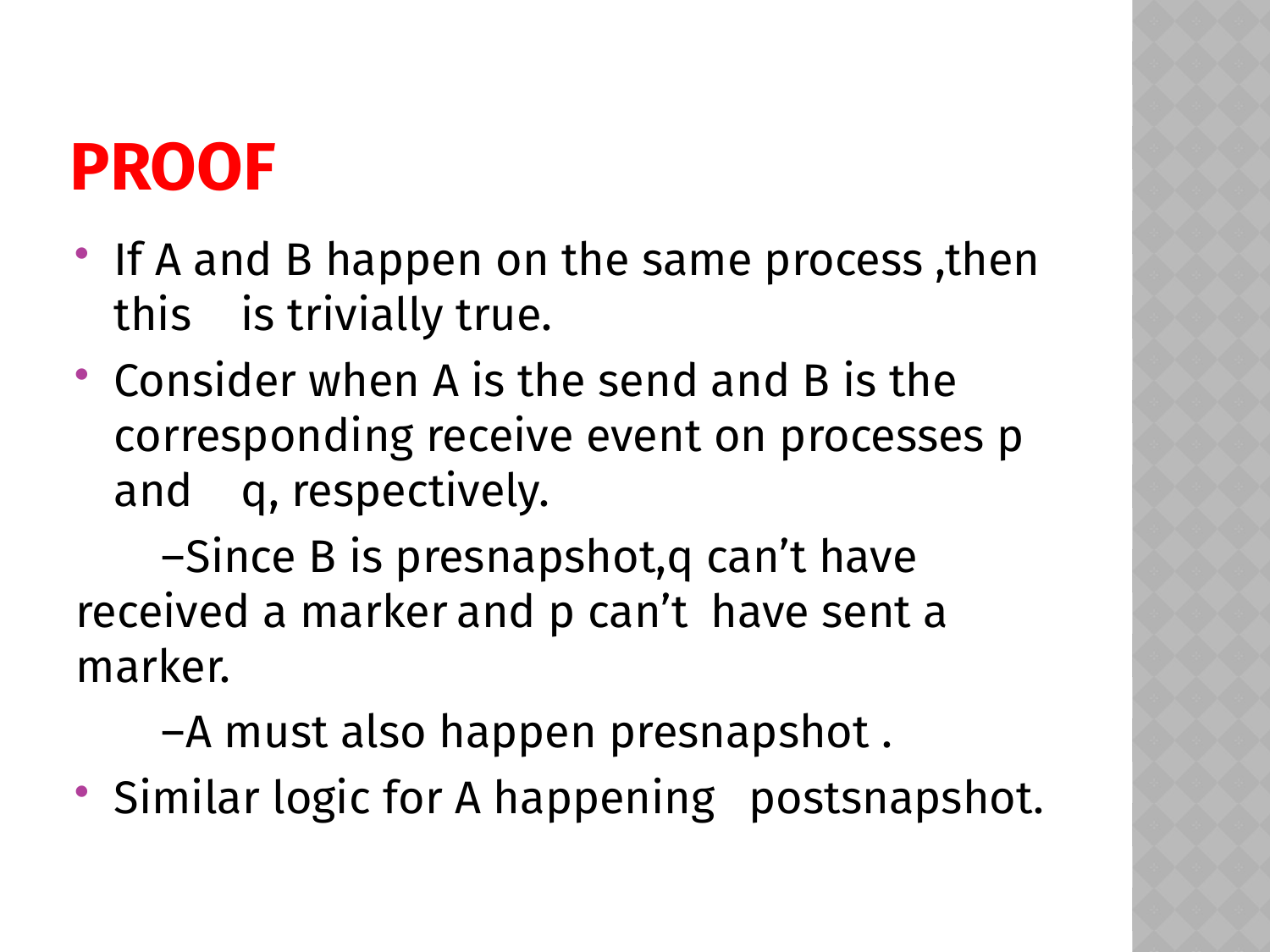

# proof
If A and B happen on the same process ,then this	is trivially true.
Consider when A is the send and B is the corresponding receive event on processes p and	q, respectively.
       –Since B is presnapshot,q can’t have received a marker	and p can’t	have sent a marker.
       –A must also happen presnapshot .
Similar logic for A happening	postsnapshot.